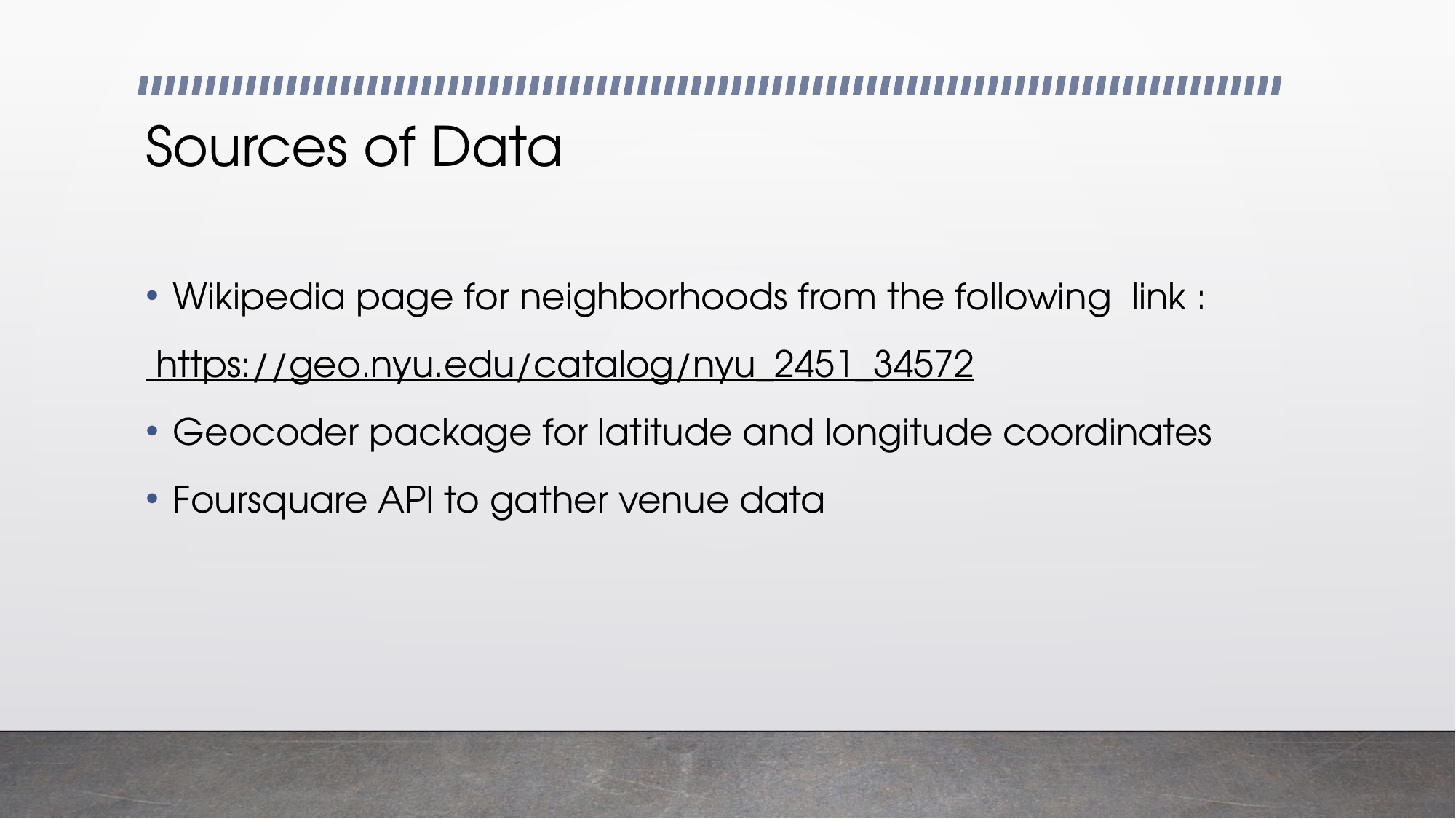

# Sources of Data
Wikipedia page for neighborhoods from the following  link :
 https://geo.nyu.edu/catalog/nyu_2451_34572
Geocoder package for latitude and longitude coordinates
Foursquare API to gather venue data